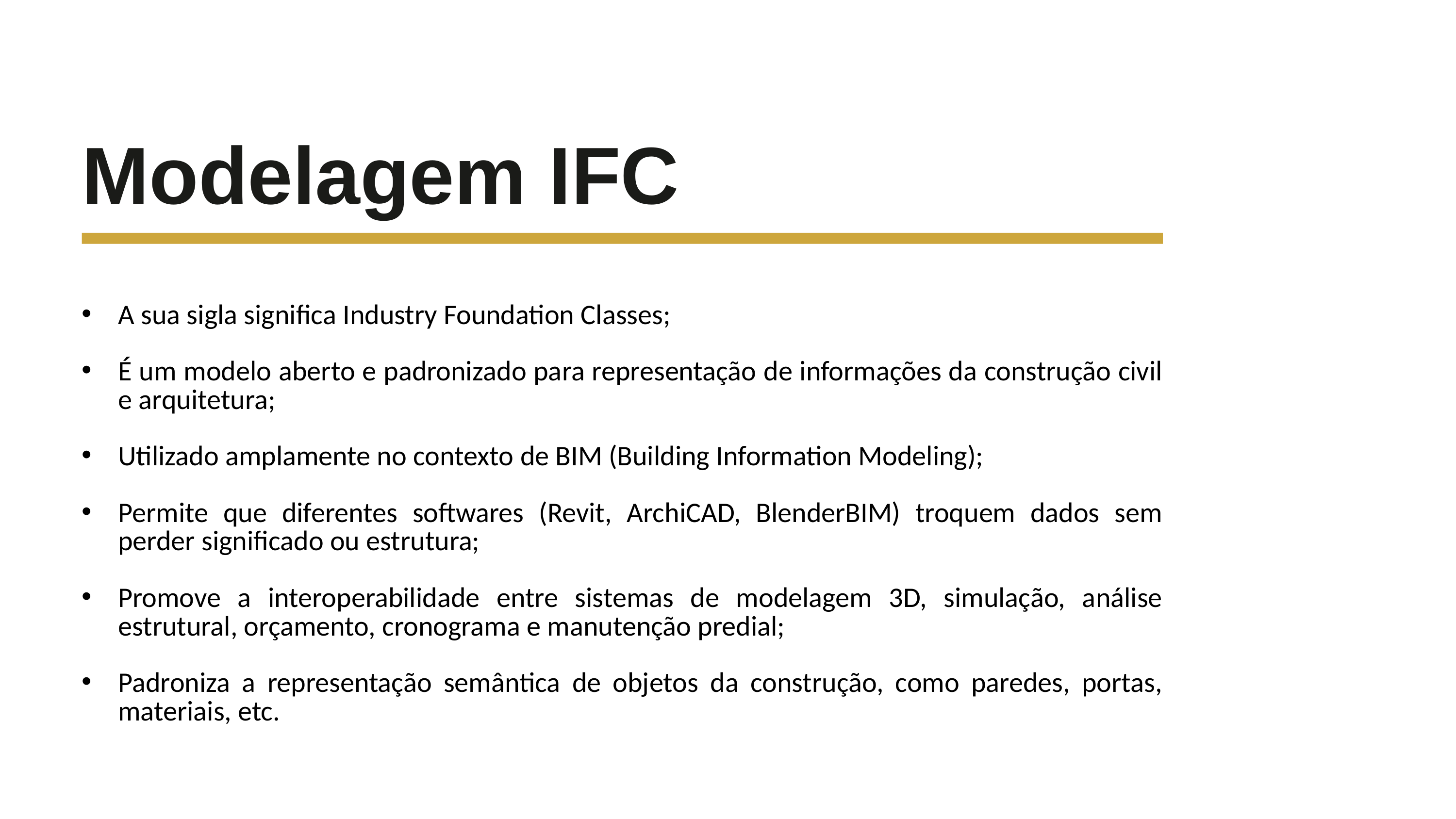

Modelagem IFC

A sua sigla significa Industry Foundation Classes;

É um modelo aberto e padronizado para representação de informações da construção civil e arquitetura;

Utilizado amplamente no contexto de BIM (Building Information Modeling);

Permite que diferentes softwares (Revit, ArchiCAD, BlenderBIM) troquem dados sem perder significado ou estrutura;

Promove a interoperabilidade entre sistemas de modelagem 3D, simulação, análise estrutural, orçamento, cronograma e manutenção predial;

Padroniza a representação semântica de objetos da construção, como paredes, portas, materiais, etc.